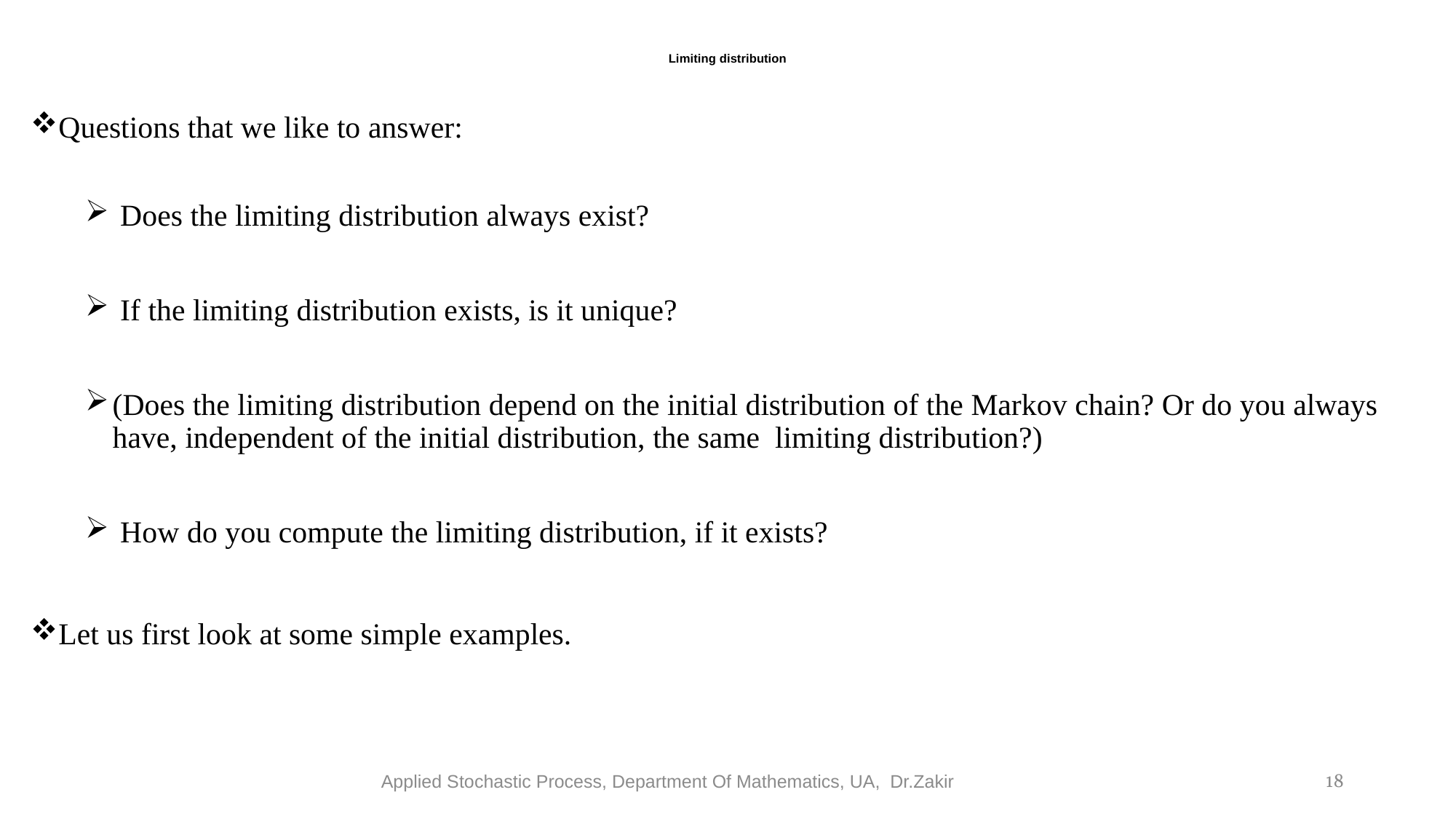

# Limiting distribution
Questions that we like to answer:

 Does the limiting distribution always exist?

 If the limiting distribution exists, is it unique?

(Does the limiting distribution depend on the initial distribution of the Markov chain? Or do you always have, independent of the initial distribution, the same  limiting distribution?)

 How do you compute the limiting distribution, if it exists?

Let us first look at some simple examples.

Applied Stochastic Process, Department Of Mathematics, UA,  Dr.Zakir
18